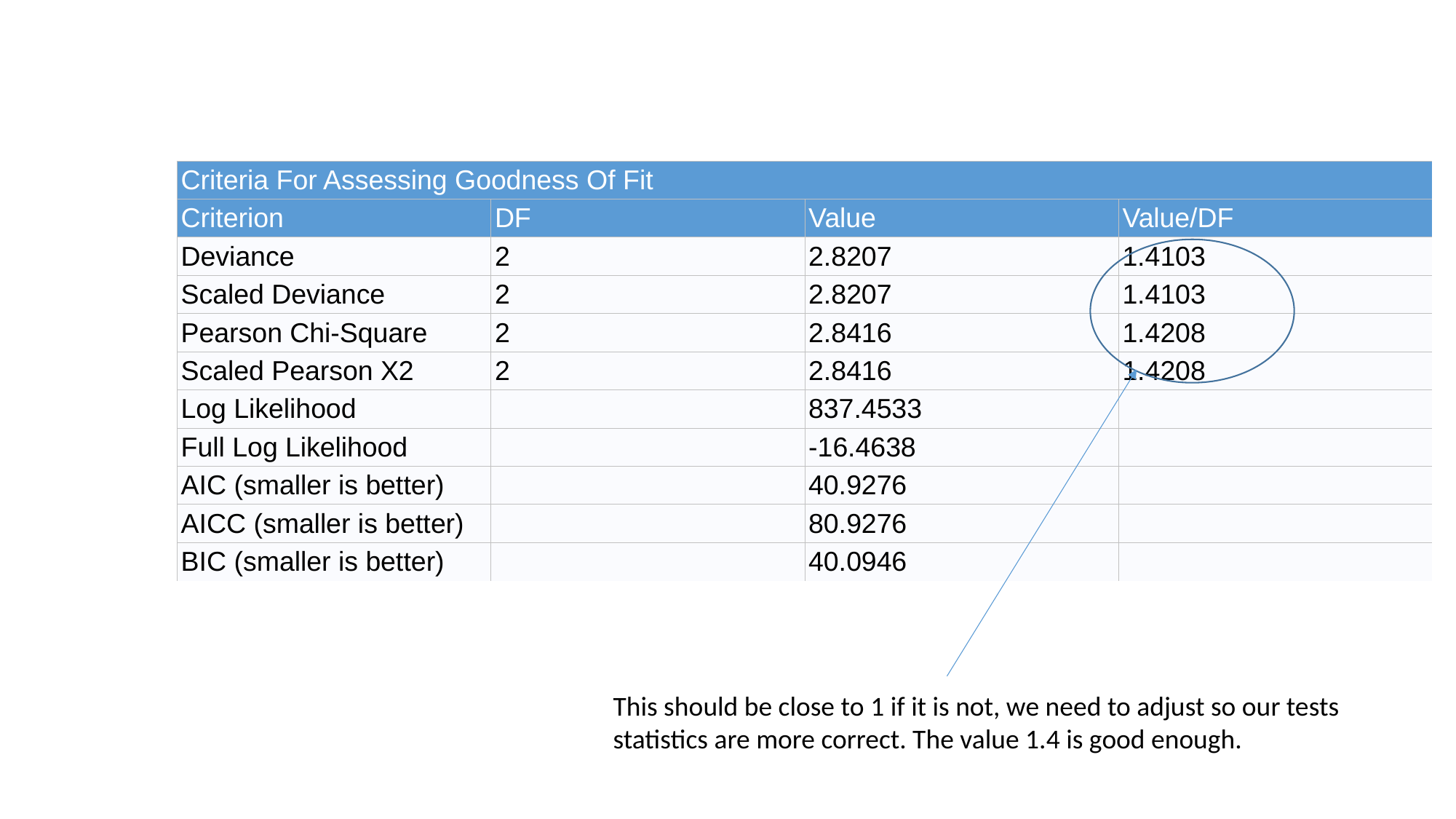

| Criteria For Assessing Goodness Of Fit |  |  |  |
| --- | --- | --- | --- |
| Criterion | DF | Value | Value/DF |
| Deviance | 2 | 2.8207 | 1.4103 |
| Scaled Deviance | 2 | 2.8207 | 1.4103 |
| Pearson Chi-Square | 2 | 2.8416 | 1.4208 |
| Scaled Pearson X2 | 2 | 2.8416 | 1.4208 |
| Log Likelihood |  | 837.4533 |  |
| Full Log Likelihood |  | -16.4638 |  |
| AIC (smaller is better) |  | 40.9276 |  |
| AICC (smaller is better) |  | 80.9276 |  |
| BIC (smaller is better) |  | 40.0946 |  |

This should be close to 1 if it is not, we need to adjust so our tests
statistics are more correct. The value 1.4 is good enough.